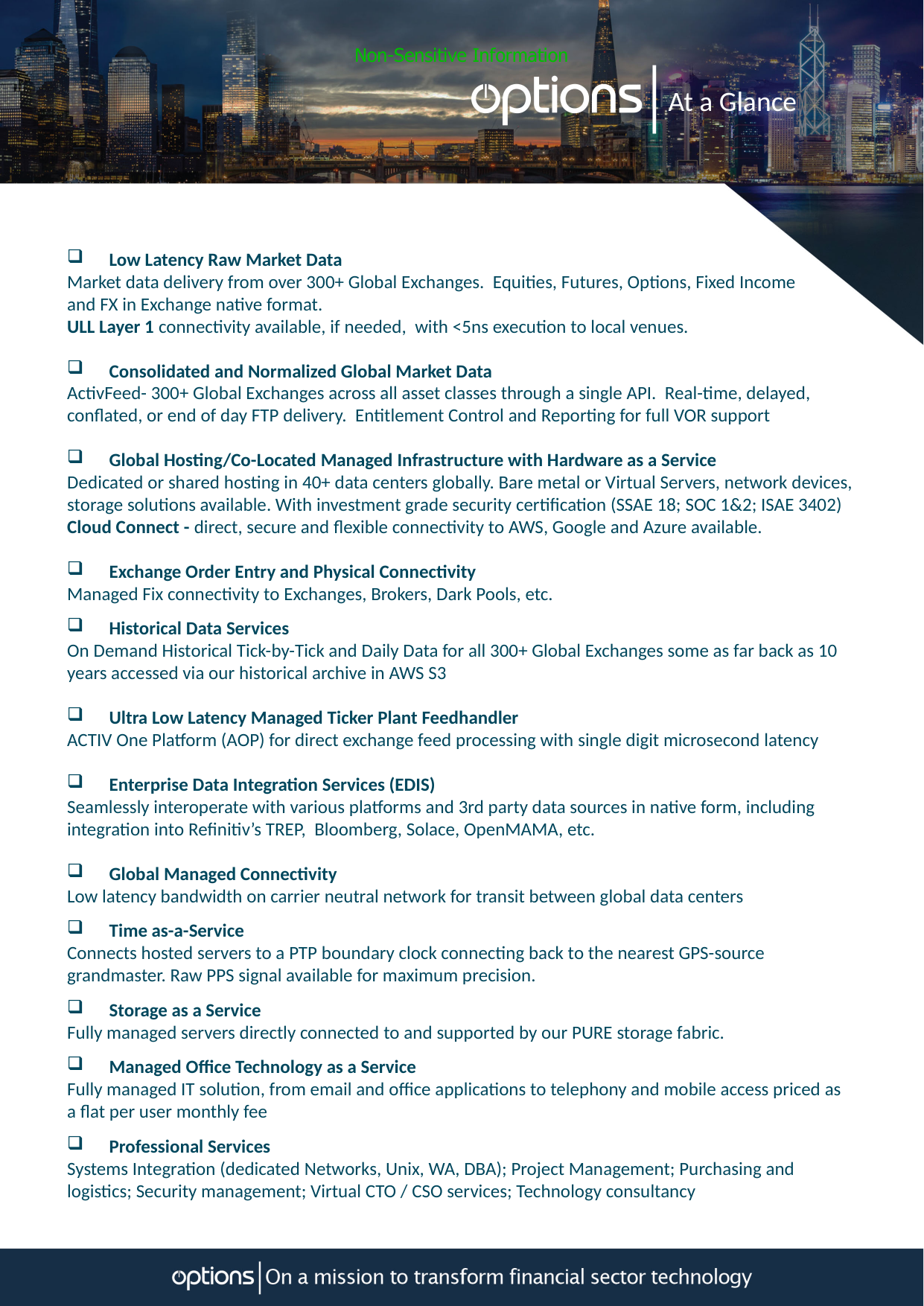

At a Glance
Low Latency Raw Market Data
Market data delivery from over 300+ Global Exchanges.  Equities, Futures, Options, Fixed Income
and FX in Exchange native format.
ULL Layer 1 connectivity available, if needed,  with <5ns execution to local venues.

Consolidated and Normalized Global Market Data
ActivFeed- 300+ Global Exchanges across all asset classes through a single API.  Real-time, delayed, conflated, or end of day FTP delivery.  Entitlement Control and Reporting for full VOR support

Global Hosting/Co-Located Managed Infrastructure with Hardware as a Service
Dedicated or shared hosting in 40+ data centers globally. Bare metal or Virtual Servers, network devices, storage solutions available. With investment grade security certification (SSAE 18; SOC 1&2; ISAE 3402)
Cloud Connect - direct, secure and flexible connectivity to AWS, Google and Azure available.

Exchange Order Entry and Physical Connectivity
Managed Fix connectivity to Exchanges, Brokers, Dark Pools, etc.
Historical Data Services
On Demand Historical Tick-by-Tick and Daily Data for all 300+ Global Exchanges some as far back as 10 years accessed via our historical archive in AWS S3

Ultra Low Latency Managed Ticker Plant Feedhandler
ACTIV One Platform (AOP) for direct exchange feed processing with single digit microsecond latency

Enterprise Data Integration Services (EDIS)
Seamlessly interoperate with various platforms and 3rd party data sources in native form, including integration into Refinitiv’s TREP,  Bloomberg, Solace, OpenMAMA, etc.

Global Managed Connectivity
Low latency bandwidth on carrier neutral network for transit between global data centers
Time as-a-Service
Connects hosted servers to a PTP boundary clock connecting back to the nearest GPS-source grandmaster. Raw PPS signal available for maximum precision.
Storage as a Service
Fully managed servers directly connected to and supported by our PURE storage fabric.
Managed Office Technology as a Service
Fully managed IT solution, from email and office applications to telephony and mobile access priced as a flat per user monthly fee
Professional Services
Systems Integration (dedicated Networks, Unix, WA, DBA); Project Management; Purchasing and logistics; Security management; Virtual CTO / CSO services; Technology consultancy